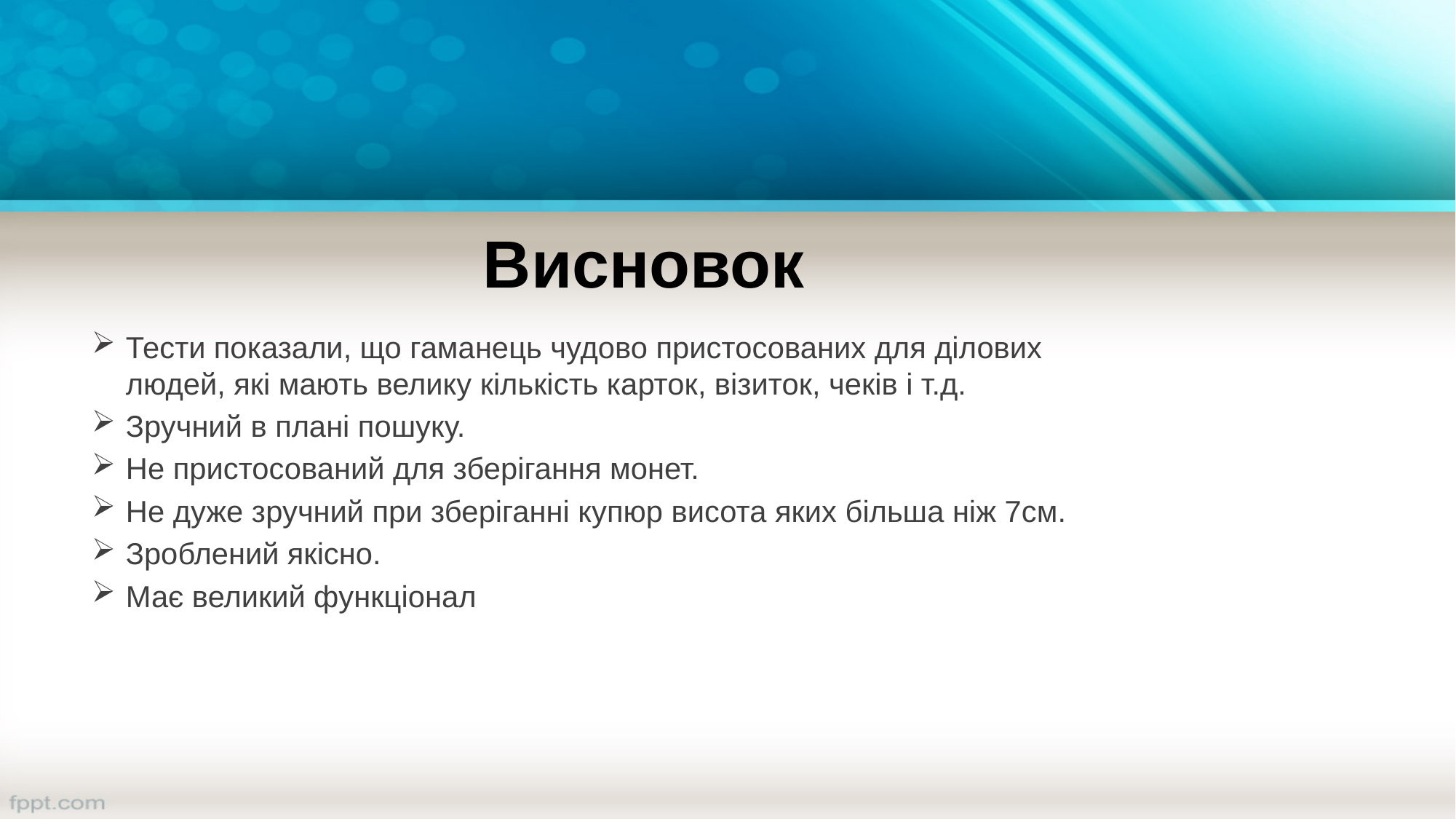

# Висновок
Тести показали, що гаманець чудово пристосованих для ділових людей, які мають велику кількість карток, візиток, чеків і т.д.
Зручний в плані пошуку.
Не пристосований для зберігання монет.
Не дуже зручний при зберіганні купюр висота яких більша ніж 7см.
Зроблений якісно.
Має великий функціонал